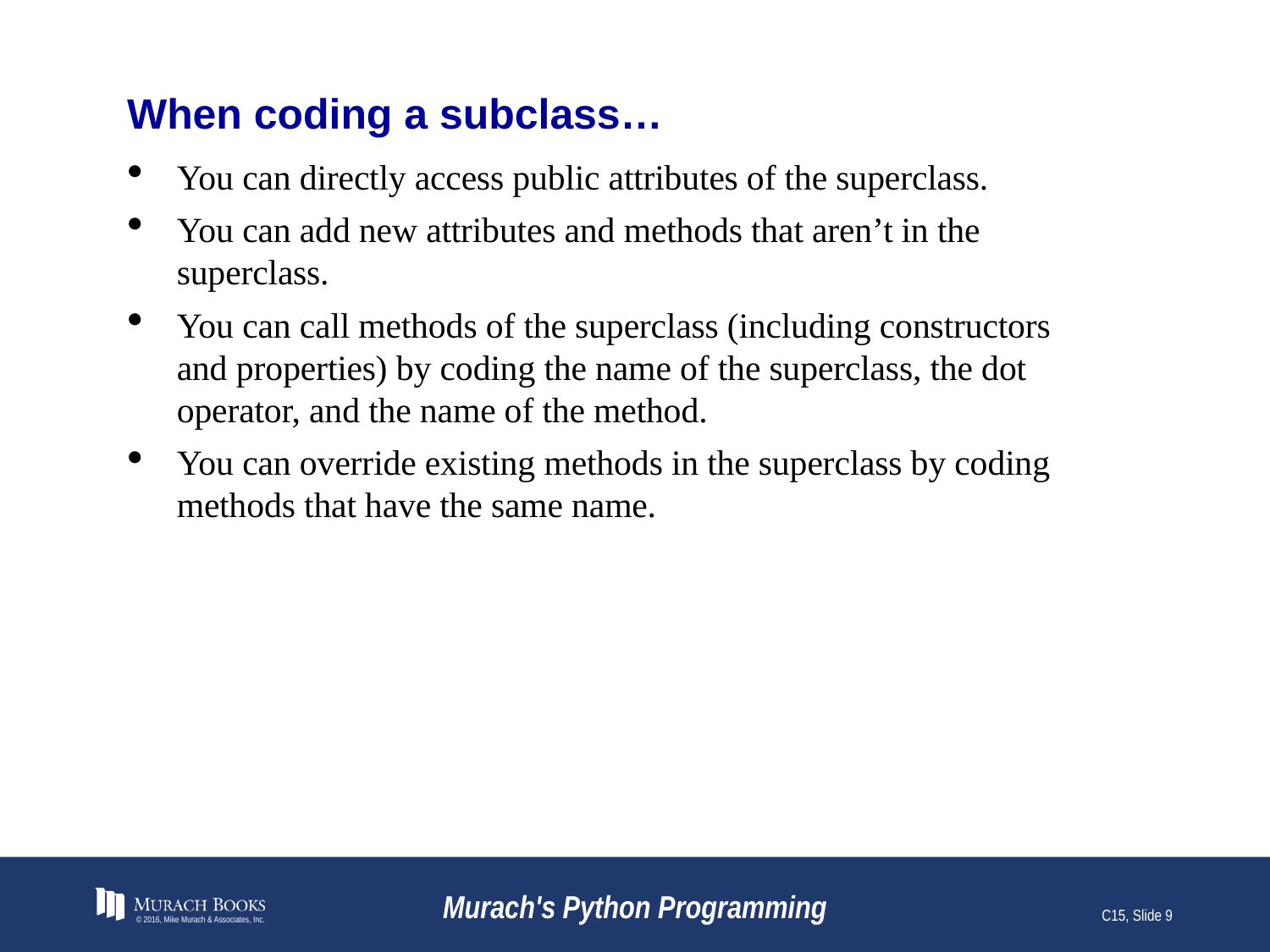

# When coding a subclass…
You can directly access public attributes of the superclass.
You can add new attributes and methods that aren’t in the superclass.
You can call methods of the superclass (including constructors and properties) by coding the name of the superclass, the dot operator, and the name of the method.
You can override existing methods in the superclass by coding methods that have the same name.

© 2016, Mike Murach & Associates, Inc.
Murach's Python Programming

C15, Slide 9